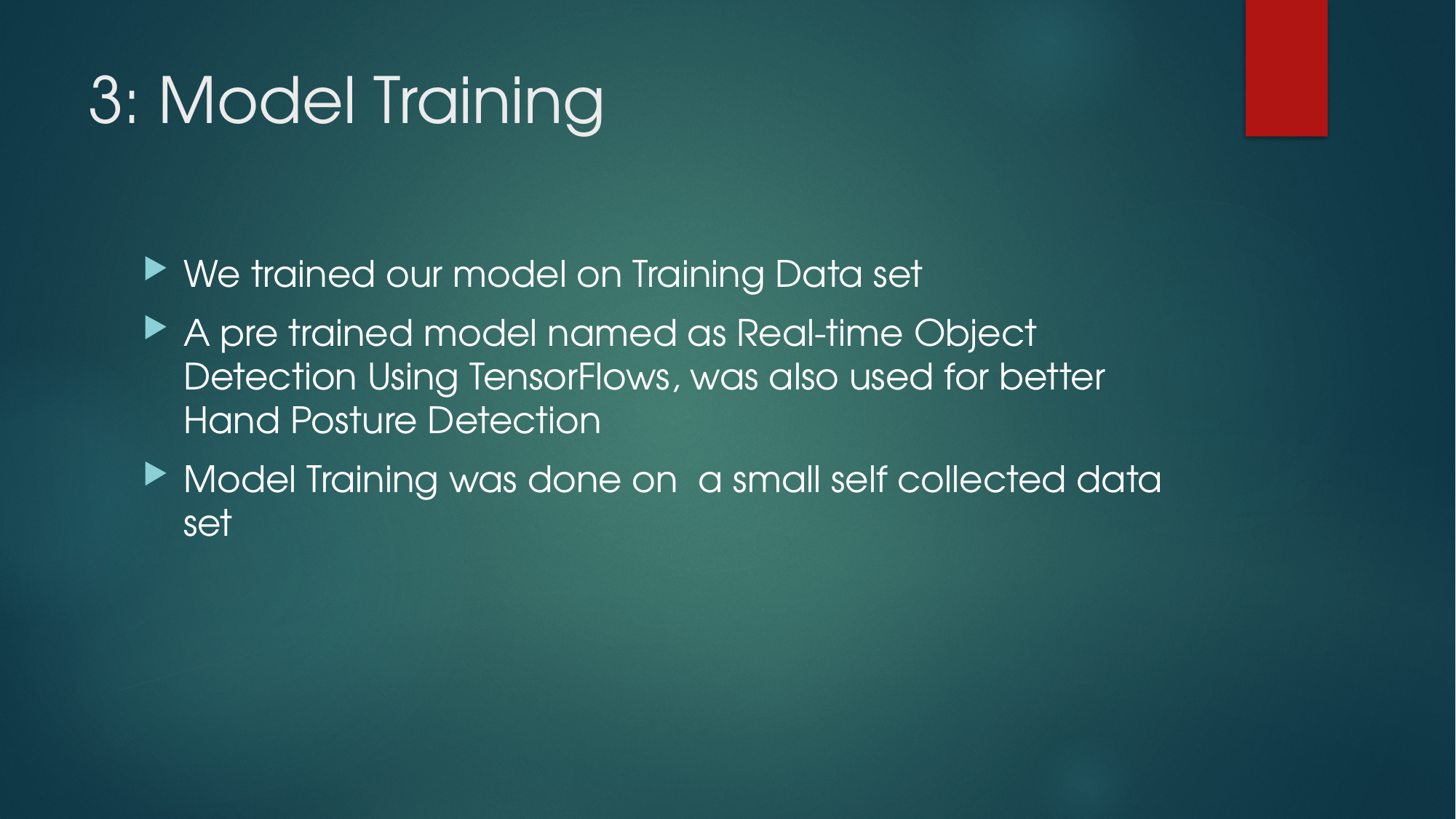

# 3: Model Training
We trained our model on Training Data set
A pre trained model named as Real-time Object Detection Using TensorFlows, was also used for better Hand Posture Detection
Model Training was done on  a small self collected data set